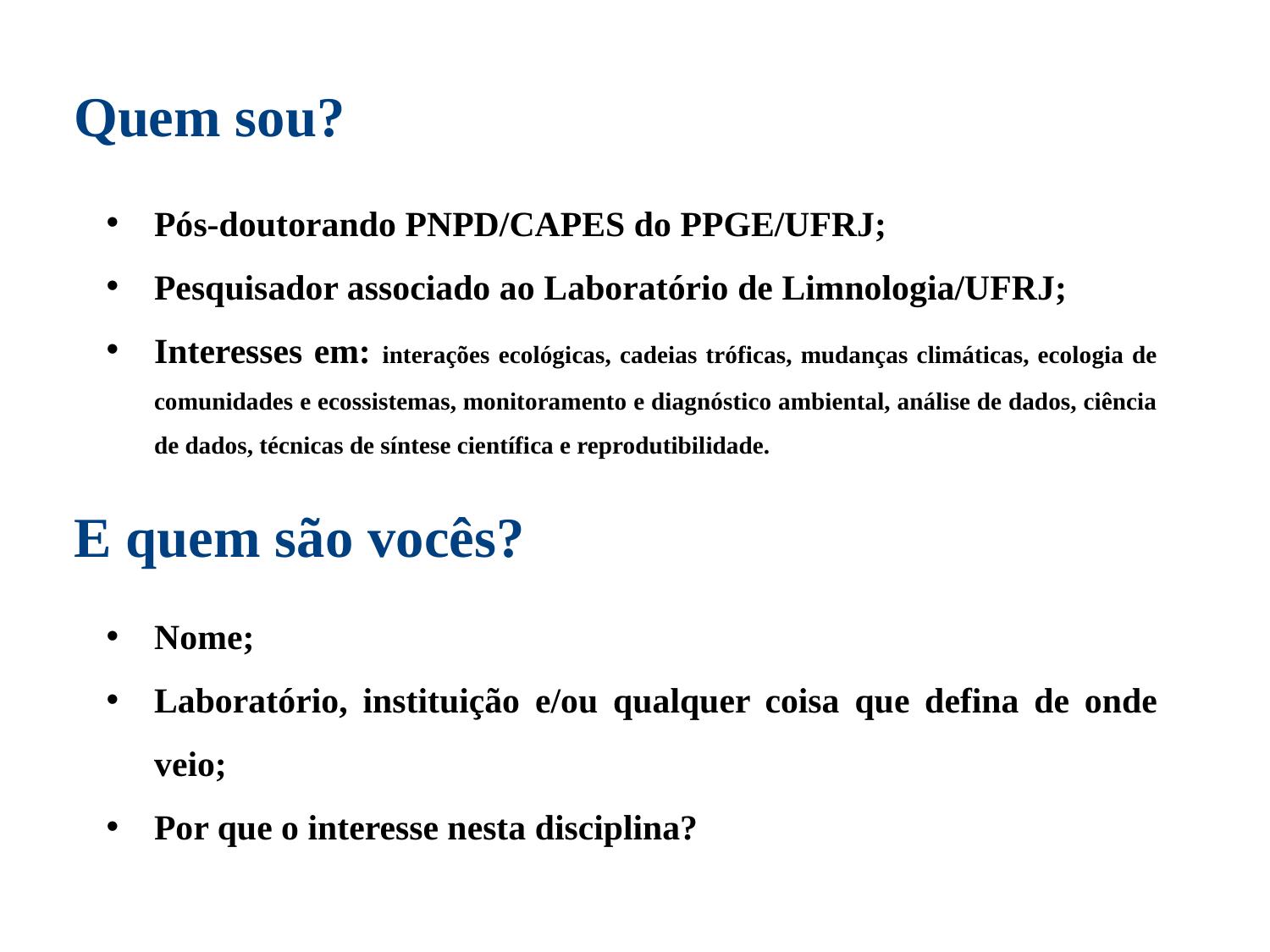

Quem sou?
Pós-doutorando PNPD/CAPES do PPGE/UFRJ;
Pesquisador associado ao Laboratório de Limnologia/UFRJ;
Interesses em: interações ecológicas, cadeias tróficas, mudanças climáticas, ecologia de comunidades e ecossistemas, monitoramento e diagnóstico ambiental, análise de dados, ciência de dados, técnicas de síntese científica e reprodutibilidade.
E quem são vocês?
Nome;
Laboratório, instituição e/ou qualquer coisa que defina de onde veio;
Por que o interesse nesta disciplina?